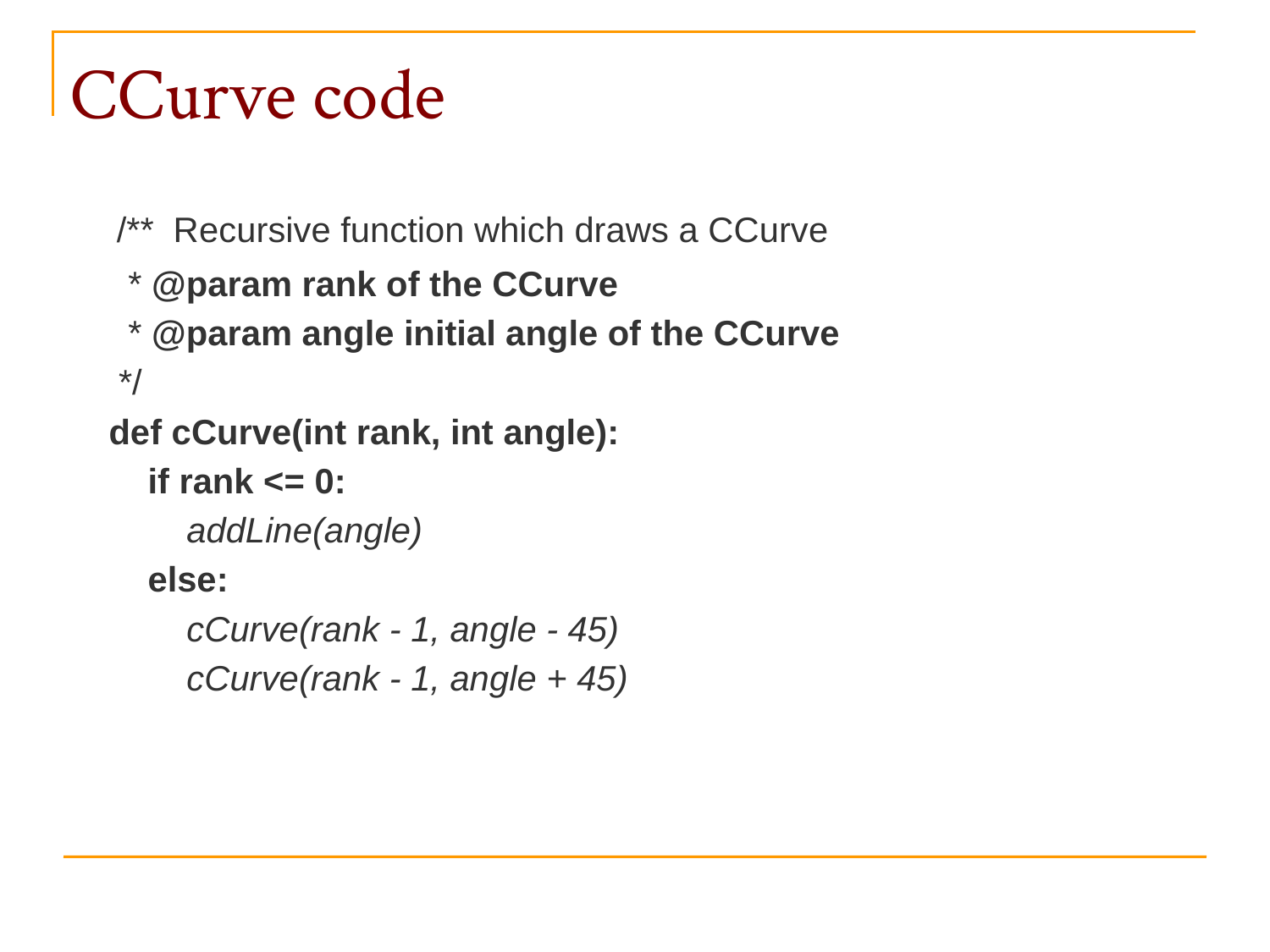

# CCurve code
   /**  Recursive function which draws a CCurve
      * @param rank of the CCurve
      * @param angle initial angle of the CCurve
     */
    def cCurve(int rank, int angle):
        if rank <= 0:
            addLine(angle)
        else:
            cCurve(rank - 1, angle - 45)
            cCurve(rank - 1, angle + 45)